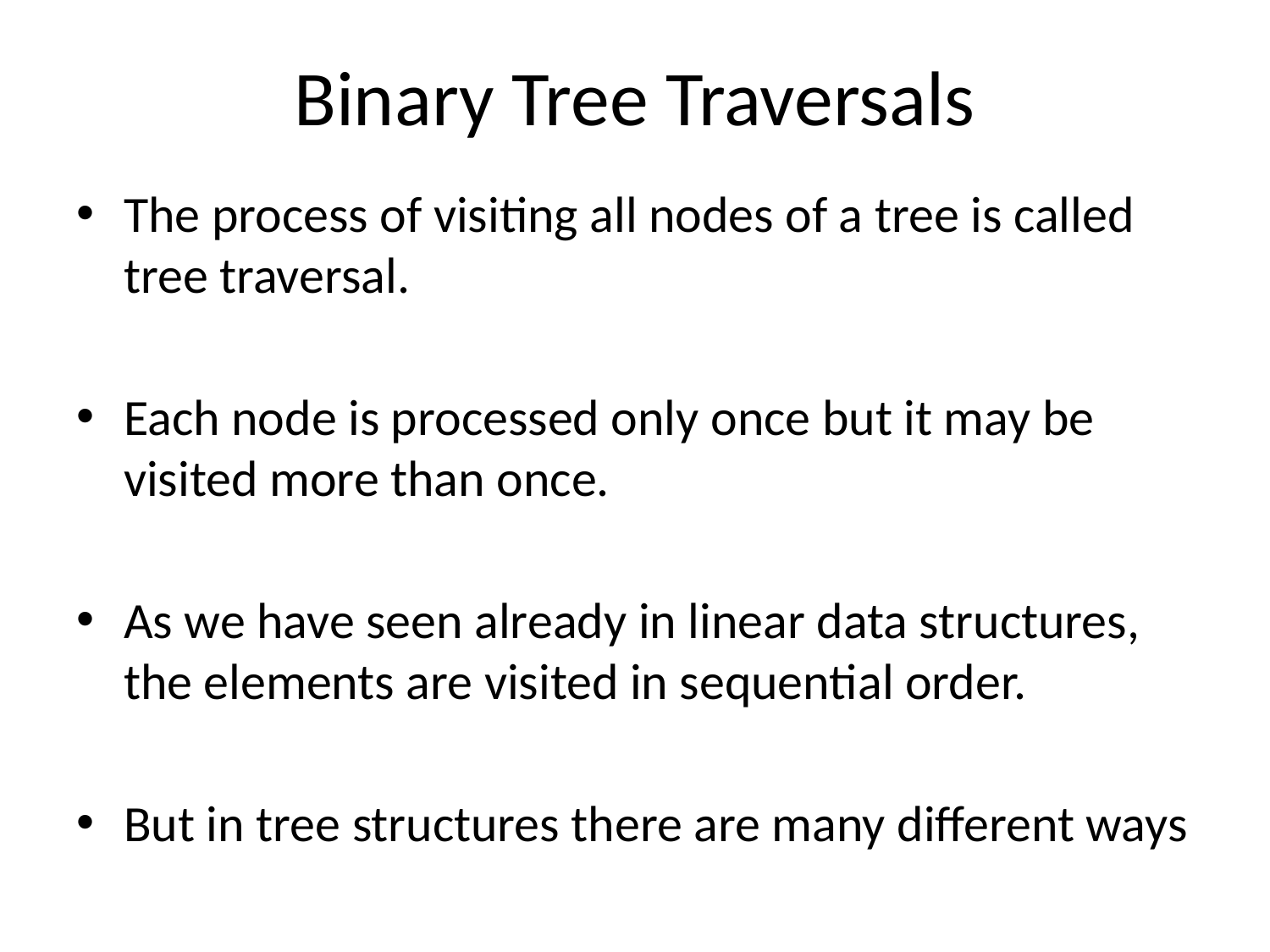

# Binary Tree Traversals
The process of visiting all nodes of a tree is called tree traversal.

Each node is processed only once but it may be visited more than once.

As we have seen already in linear data structures, the elements are visited in sequential order.

But in tree structures there are many different ways